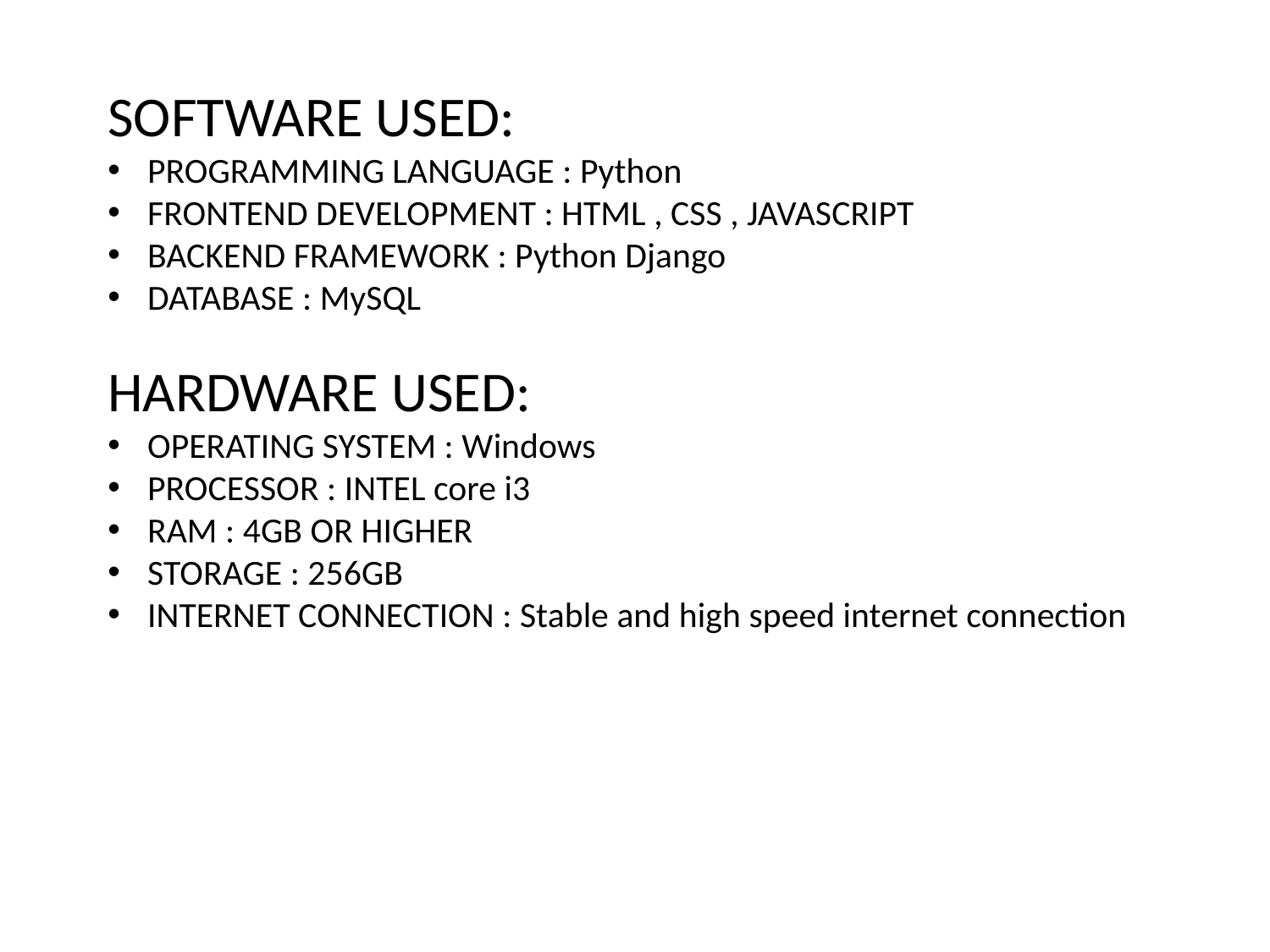

SOFTWARE USED:
PROGRAMMING LANGUAGE : Python
FRONTEND DEVELOPMENT : HTML , CSS , JAVASCRIPT
BACKEND FRAMEWORK : Python Django
DATABASE : MySQL
HARDWARE USED:
OPERATING SYSTEM : Windows
PROCESSOR : INTEL core i3
RAM : 4GB OR HIGHER
STORAGE : 256GB
INTERNET CONNECTION : Stable and high speed internet connection